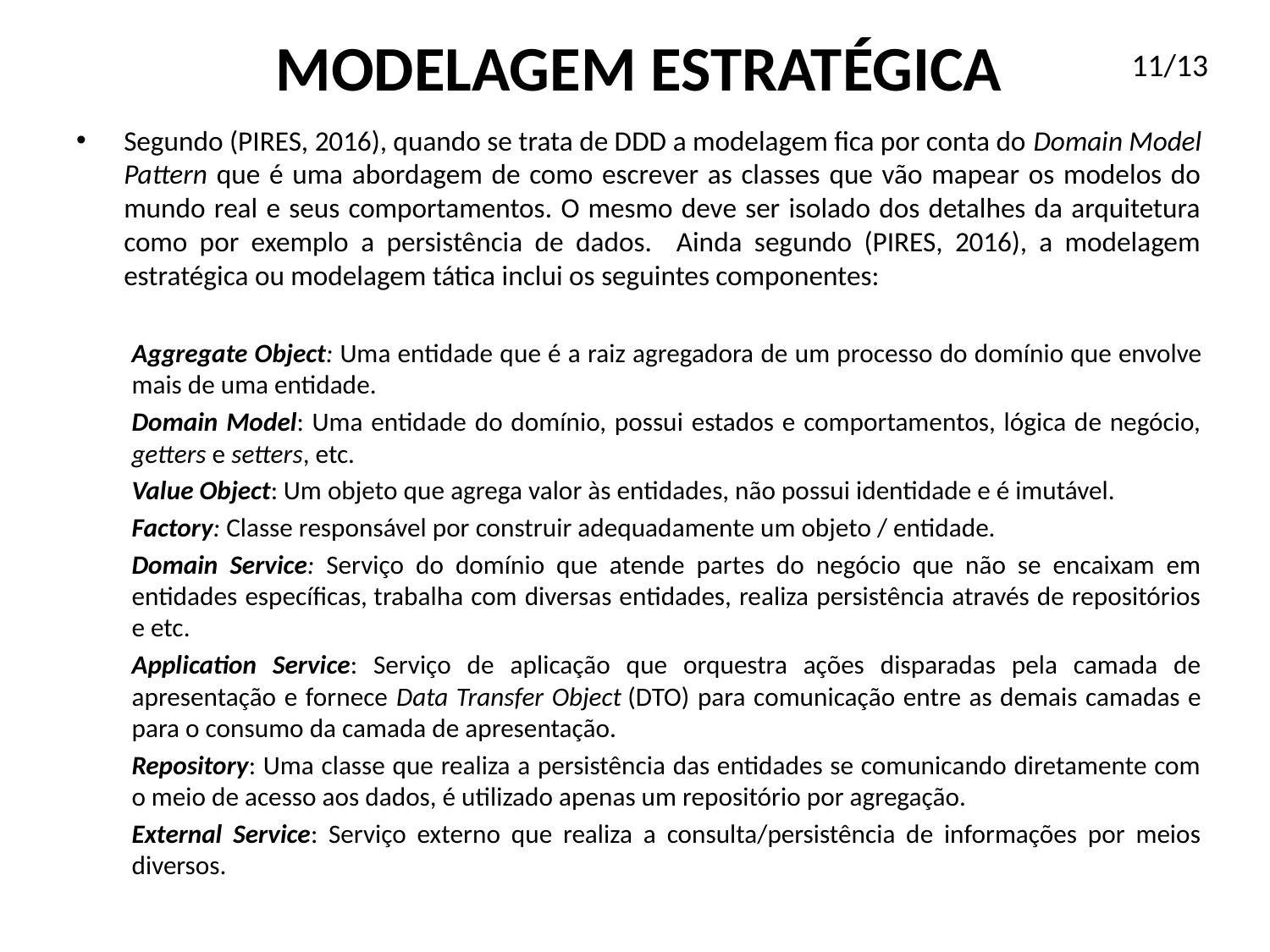

# MODELAGEM ESTRATÉGICA
11/13
Segundo (PIRES, 2016), quando se trata de DDD a modelagem fica por conta do Domain Model Pattern que é uma abordagem de como escrever as classes que vão mapear os modelos do mundo real e seus comportamentos. O mesmo deve ser isolado dos detalhes da arquitetura como por exemplo a persistência de dados.  Ainda segundo (PIRES, 2016), a modelagem estratégica ou modelagem tática inclui os seguintes componentes:

Aggregate Object: Uma entidade que é a raiz agregadora de um processo do domínio que envolve mais de uma entidade.
Domain Model: Uma entidade do domínio, possui estados e comportamentos, lógica de negócio, getters e setters, etc.
Value Object: Um objeto que agrega valor às entidades, não possui identidade e é imutável.
Factory: Classe responsável por construir adequadamente um objeto / entidade.
Domain Service: Serviço do domínio que atende partes do negócio que não se encaixam em entidades específicas, trabalha com diversas entidades, realiza persistência através de repositórios e etc.
Application Service: Serviço de aplicação que orquestra ações disparadas pela camada de apresentação e fornece Data Transfer Object (DTO) para comunicação entre as demais camadas e para o consumo da camada de apresentação.
Repository: Uma classe que realiza a persistência das entidades se comunicando diretamente com o meio de acesso aos dados, é utilizado apenas um repositório por agregação.
External Service: Serviço externo que realiza a consulta/persistência de informações por meios diversos.